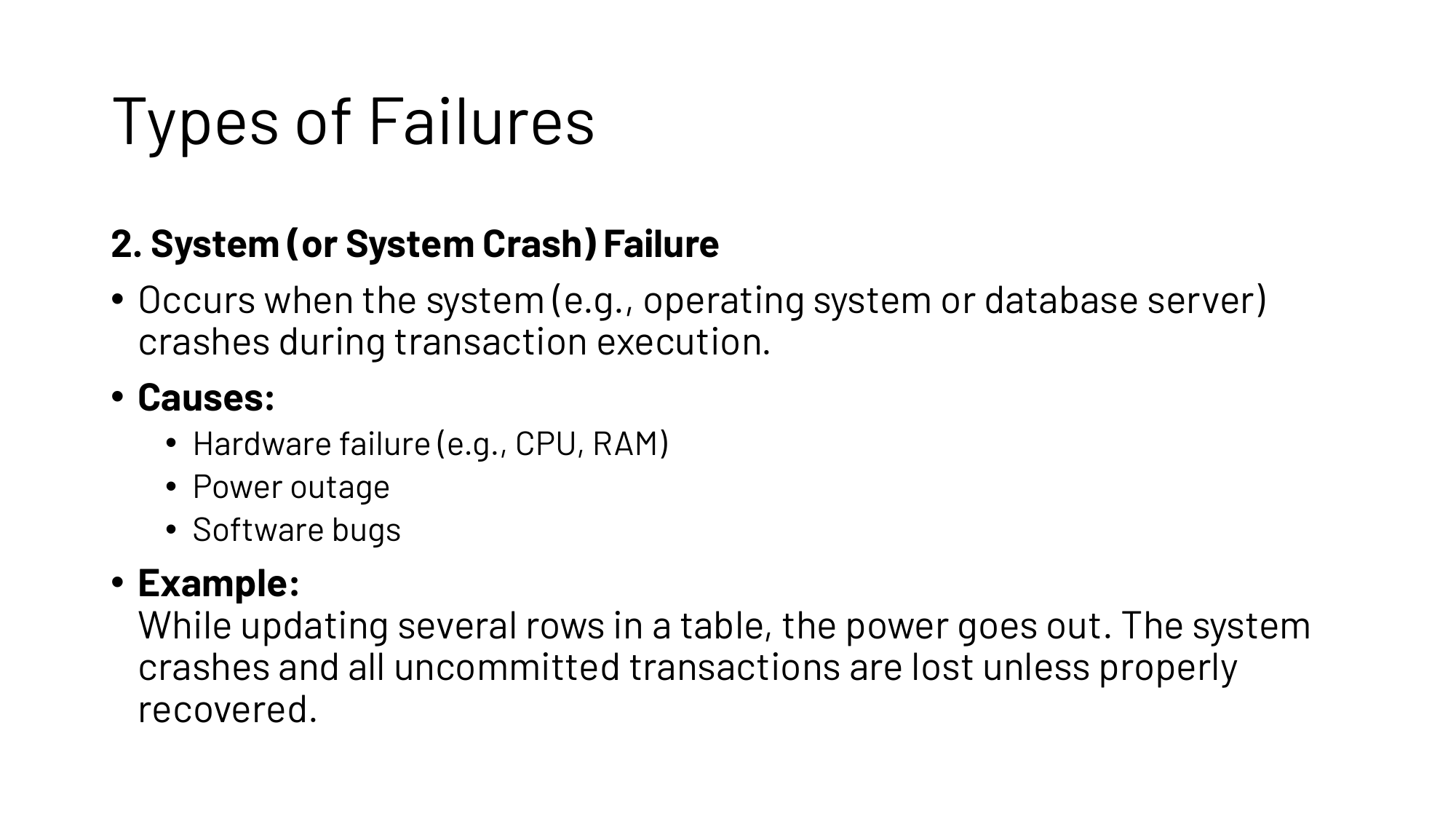

# Types of Failures
2. System (or System Crash) Failure
Occurs when the system (e.g., operating system or database server) crashes during transaction execution.
Causes:
Hardware failure (e.g., CPU, RAM)
Power outage
Software bugs
Example:
	While updating several rows in a table, the power goes out. The system crashes and all uncommitted transactions are lost unless properly recovered.